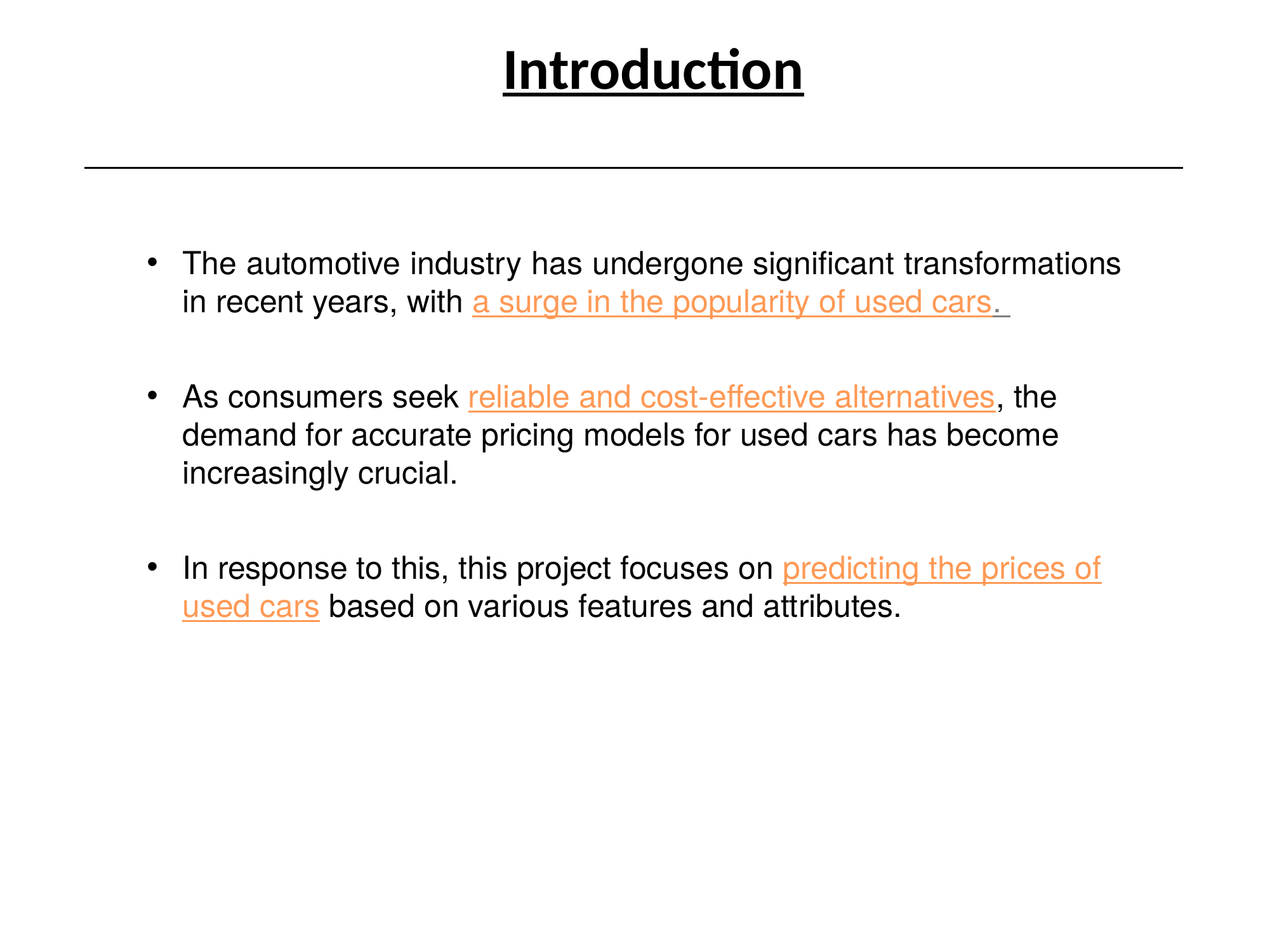

Introduction
The automotive industry has undergone significant transformations in recent years, with a surge in the popularity of used cars.

As consumers seek reliable and cost-effective alternatives, the demand for accurate pricing models for used cars has become increasingly crucial.

In response to this, this project focuses on predicting the prices of used cars based on various features and attributes.